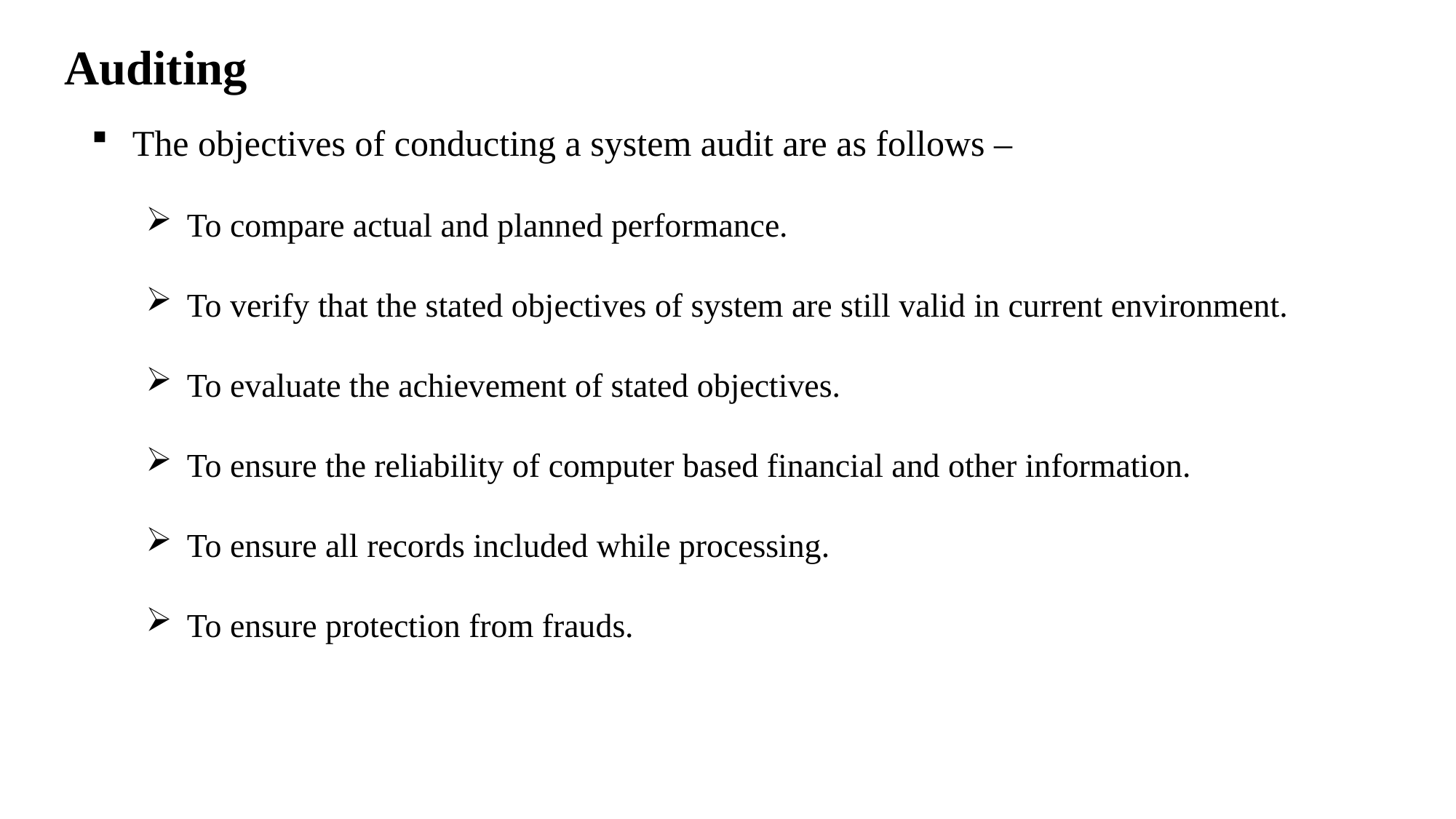

# Auditing
The objectives of conducting a system audit are as follows –
To compare actual and planned performance.
To verify that the stated objectives of system are still valid in current environment.
To evaluate the achievement of stated objectives.
To ensure the reliability of computer based financial and other information.
To ensure all records included while processing.
To ensure protection from frauds.

45